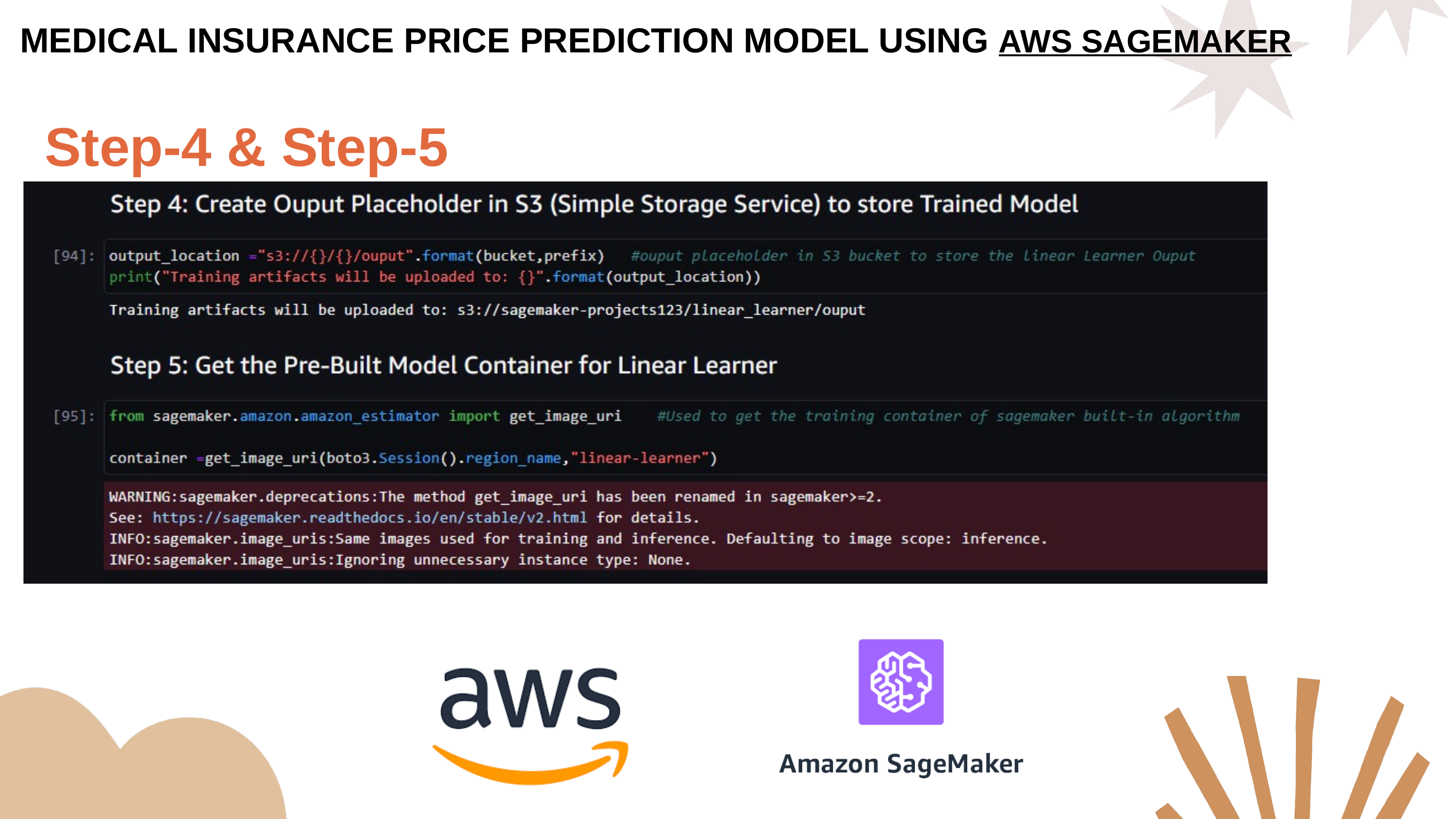

MEDICAL INSURANCE PRICE PREDICTION MODEL USING AWS SAGEMAKER

Step-4 & Step-5